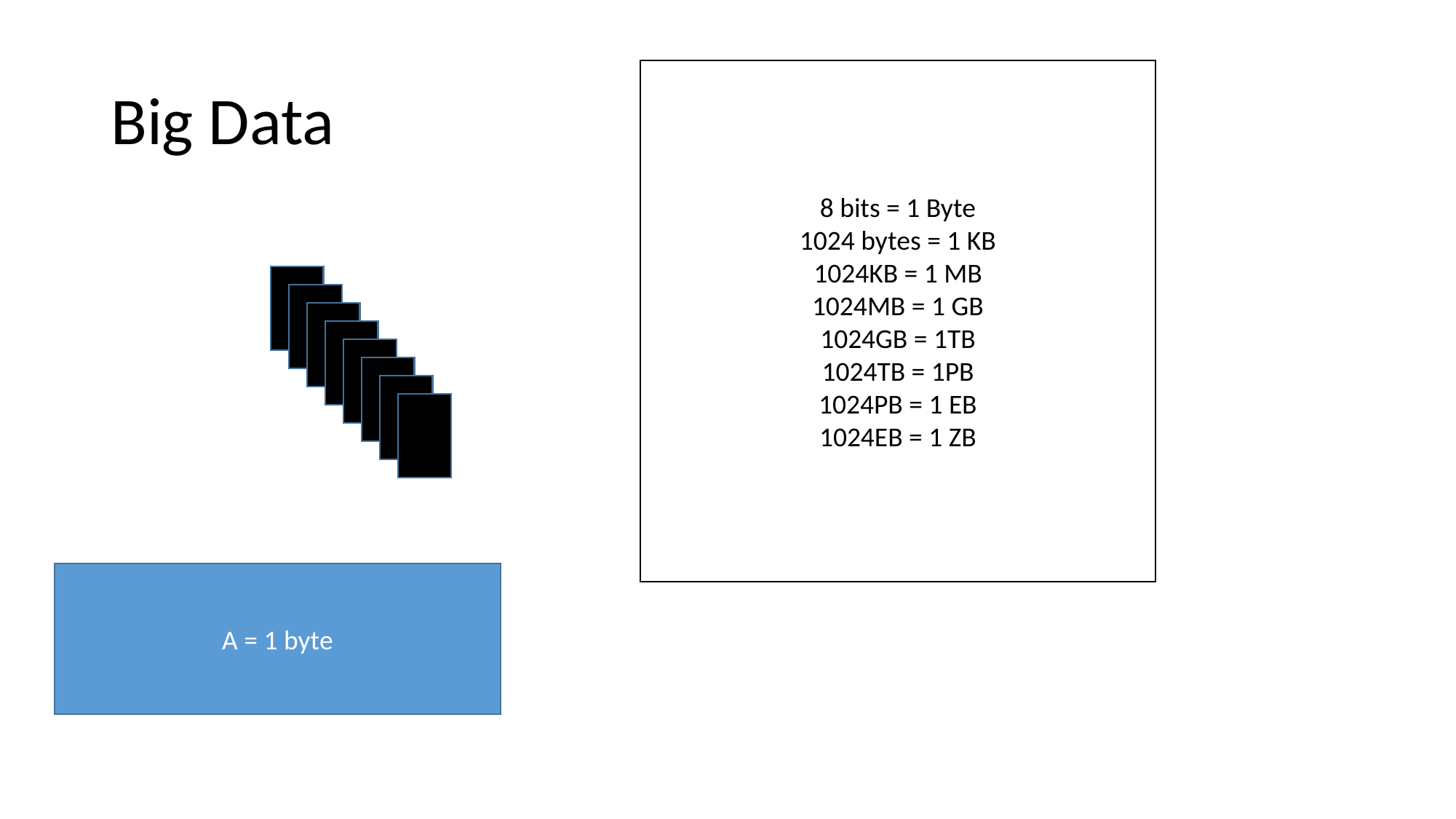

# Big Data
8 bits = 1 Byte
1024 bytes = 1 KB
1024KB = 1 MB
1024MB = 1 GB
1024GB = 1TB
1024TB = 1PB
1024PB = 1 EB
1024EB = 1 ZB

A = 1 byte